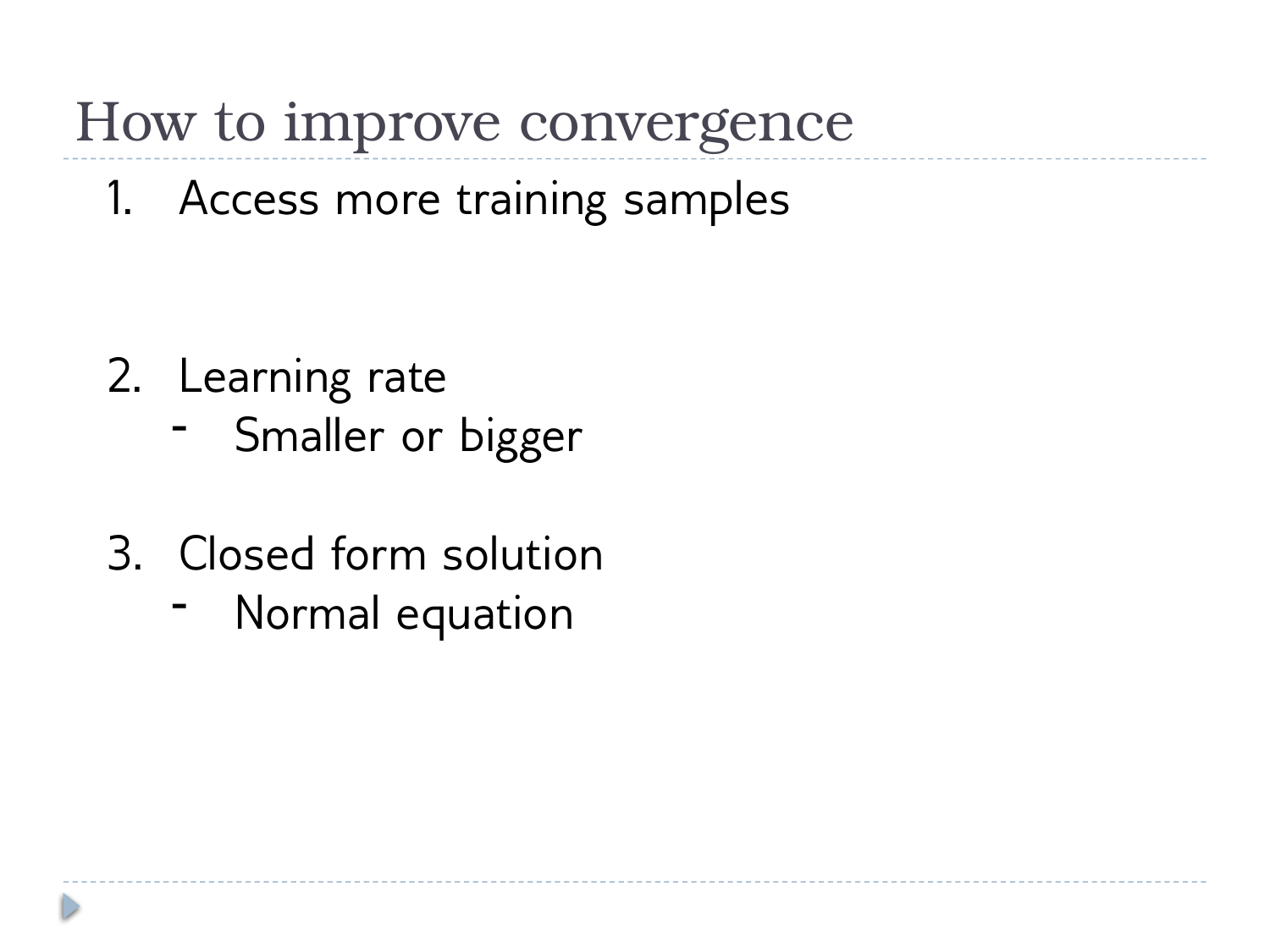

# How to improve convergence
Access more training samples

Learning rate
Smaller or bigger

Closed form solution
Normal equation